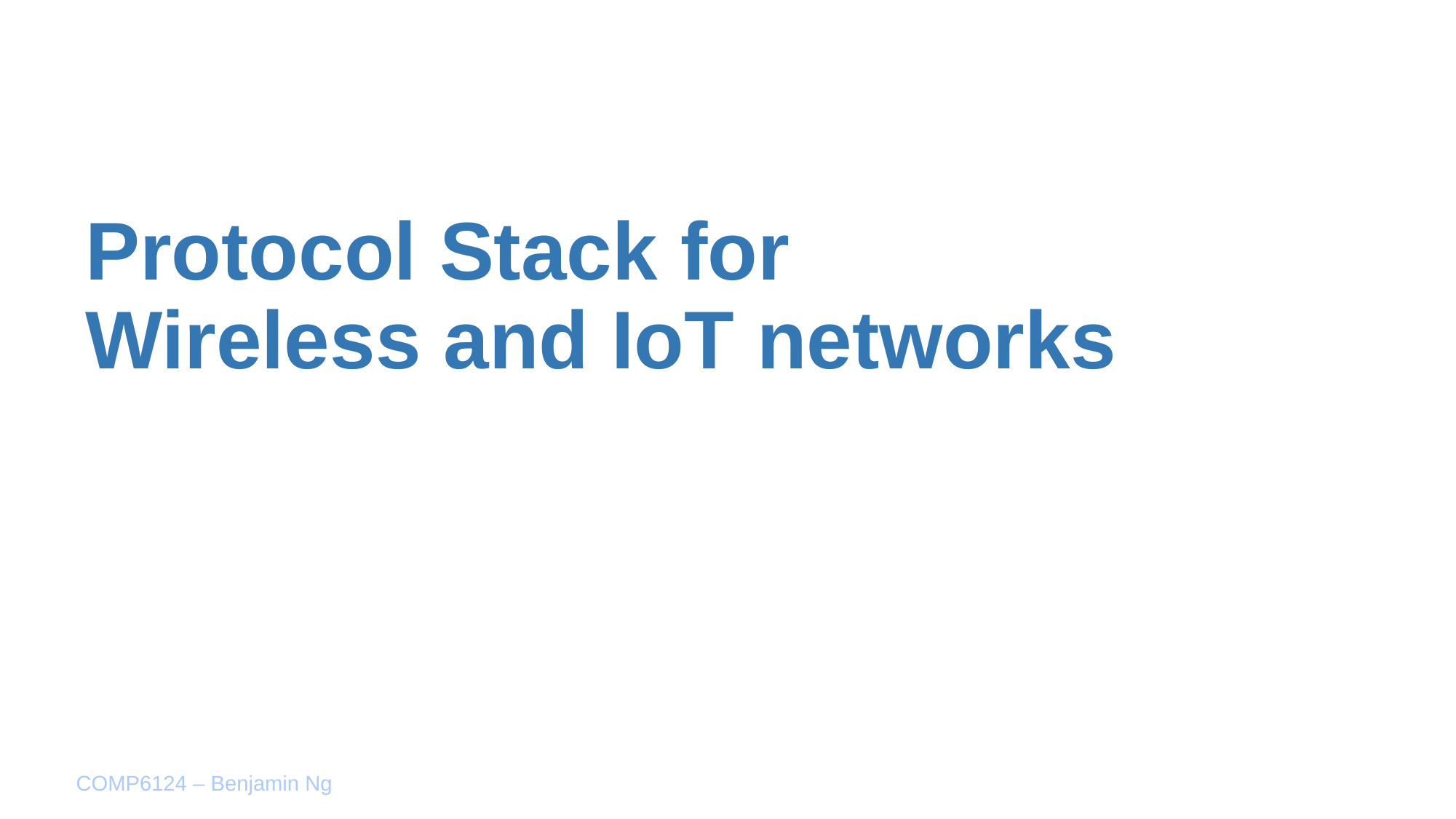

Protocol Stack for
Wireless and IoT networks